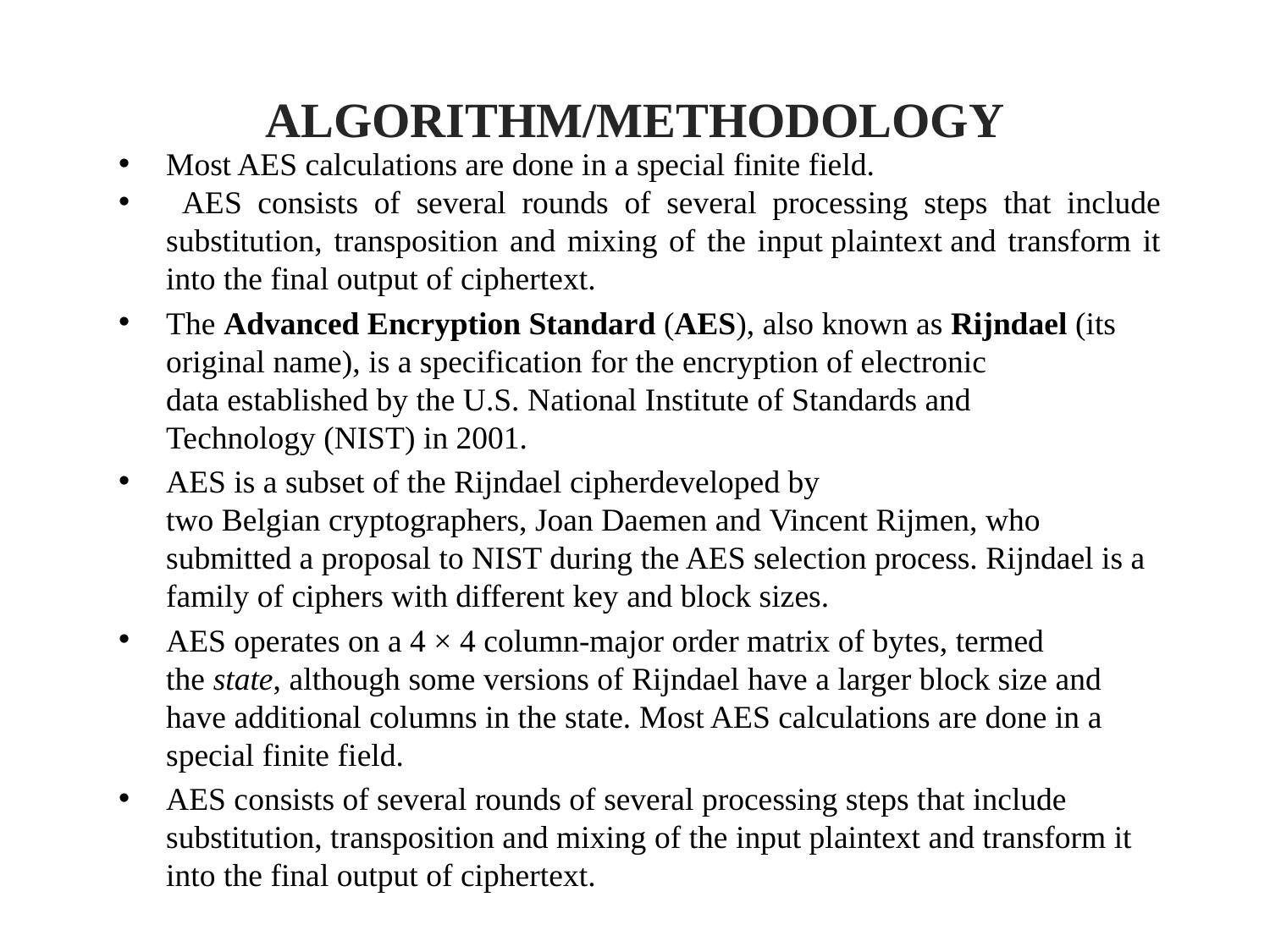

# ALGORITHM/METHODOLOGY
Most AES calculations are done in a special finite field.
 AES consists of several rounds of several processing steps that include substitution, transposition and mixing of the input plaintext and transform it into the final output of ciphertext.
The Advanced Encryption Standard (AES), also known as Rijndael (its original name), is a specification for the encryption of electronic data established by the U.S. National Institute of Standards and Technology (NIST) in 2001.
AES is a subset of the Rijndael cipherdeveloped by two Belgian cryptographers, Joan Daemen and Vincent Rijmen, who submitted a proposal to NIST during the AES selection process. Rijndael is a family of ciphers with different key and block sizes.
AES operates on a 4 × 4 column-major order matrix of bytes, termed the state, although some versions of Rijndael have a larger block size and have additional columns in the state. Most AES calculations are done in a special finite field.
AES consists of several rounds of several processing steps that include substitution, transposition and mixing of the input plaintext and transform it into the final output of ciphertext.